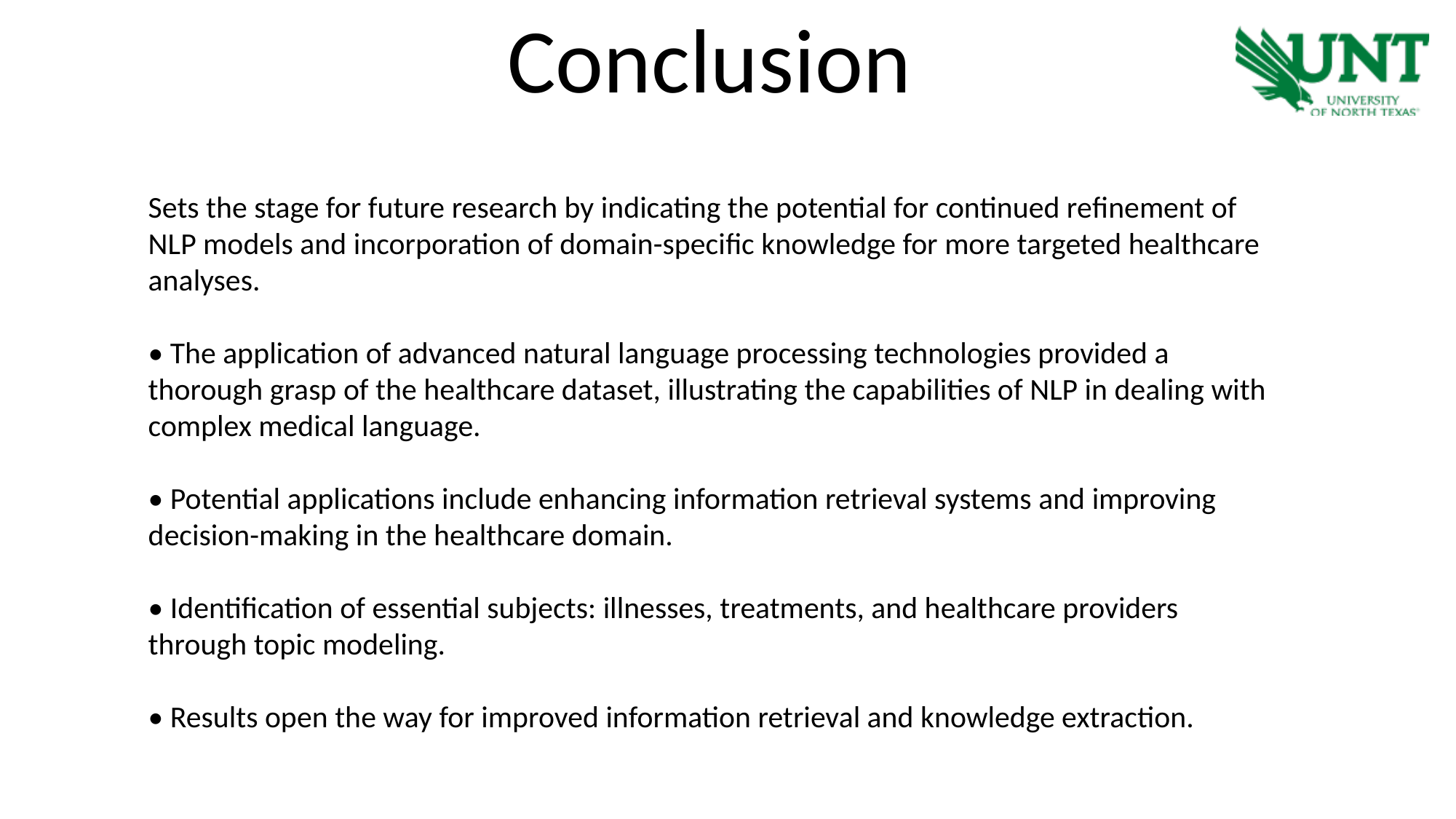

Conclusion
Sets the stage for future research by indicating the potential for continued refinement of NLP models and incorporation of domain-specific knowledge for more targeted healthcare analyses.

• The application of advanced natural language processing technologies provided a thorough grasp of the healthcare dataset, illustrating the capabilities of NLP in dealing with complex medical language.

• Potential applications include enhancing information retrieval systems and improving decision-making in the healthcare domain.

• Identification of essential subjects: illnesses, treatments, and healthcare providers through topic modeling.

• Results open the way for improved information retrieval and knowledge extraction.